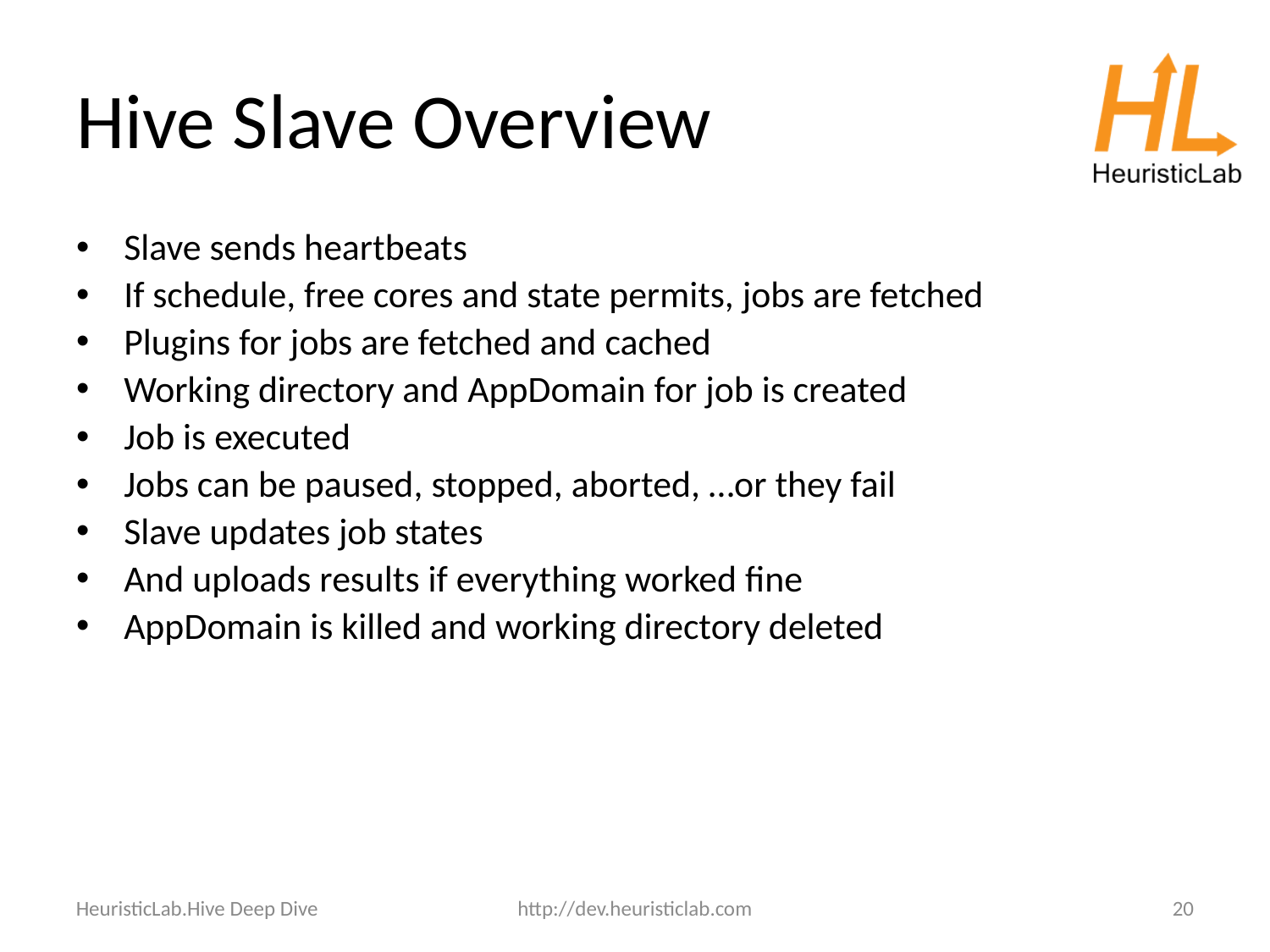

Slave sends heartbeats
If schedule, free cores and state permits, jobs are fetched
Plugins for jobs are fetched and cached
Working directory and AppDomain for job is created
Job is executed
Jobs can be paused, stopped, aborted, …or they fail
Slave updates job states
And uploads results if everything worked fine
AppDomain is killed and working directory deleted
Hive Slave Overview
HeuristicLab.Hive Deep Dive
http://dev.heuristiclab.com
20